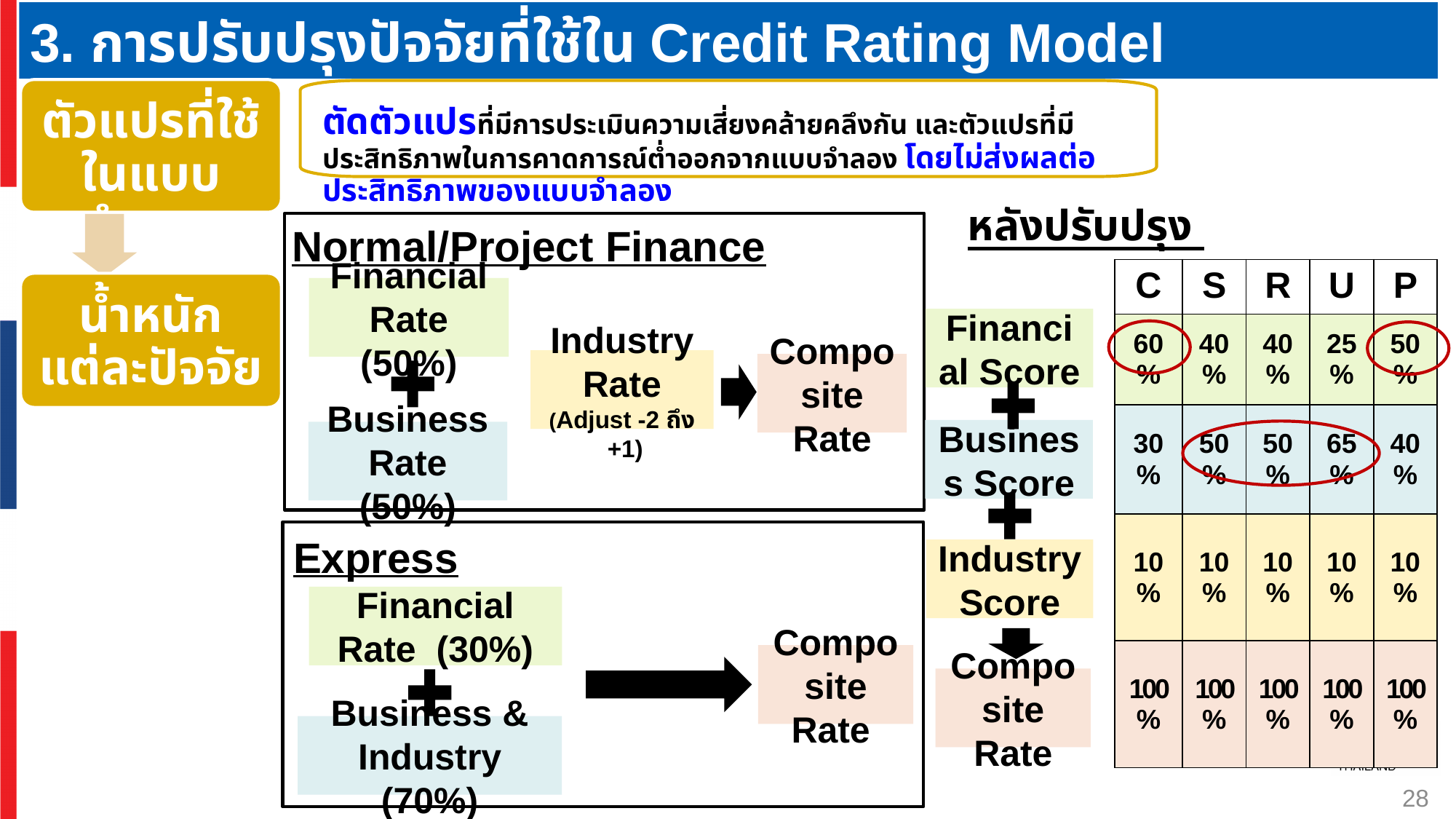

3. การปรับปรุงปัจจัยที่ใช้ใน Credit Rating Model
Corporate (C)
(รายได้ > 200 ล้านบาท)
ตัวแปรที่ใช้ในแบบจำลอง
ตัดตัวแปรที่มีการประเมินความเสี่ยงคล้ายคลึงกัน และตัวแปรที่มีประสิทธิภาพในการคาดการณ์ต่ำออกจากแบบจำลอง โดยไม่ส่งผลต่อประสิทธิภาพของแบบจำลอง
SMEs (S)
(รายได้ >10 – 200 ล้านบาท)
หลังปรับปรุง

Normal/Project Finance
Retail SMEs (R)
(รายได้ไม่เกิน 10 ล้านบาท)
| C | S | R | U | P |
| --- | --- | --- | --- | --- |
| 60% | 40% | 40% | 25% | 50% |
| 30% | 50% | 50% | 65% | 40% |
| 10% | 10% | 10% | 10% | 10% |
| 100% | 100% | 100% | 100% | 100% |
น้ำหนักแต่ละปัจจัย
Financial Rate (50%)
Financial Score

Start-up (U)
(ประมาณการรายได้ ไม่เกิน 10 ล้านบาท และวงเงินไม่เกิน 5 ล้านบาท)
Industry Rate (Adjust -2 ถึง +1)
Composite Rate

Business Score

Business Rate (50%)
Project Finance (P)

Express
Industry Score
Financial Rate  (30%)

Composite Rate

Composite Rate

Business & Industry (70%)
28